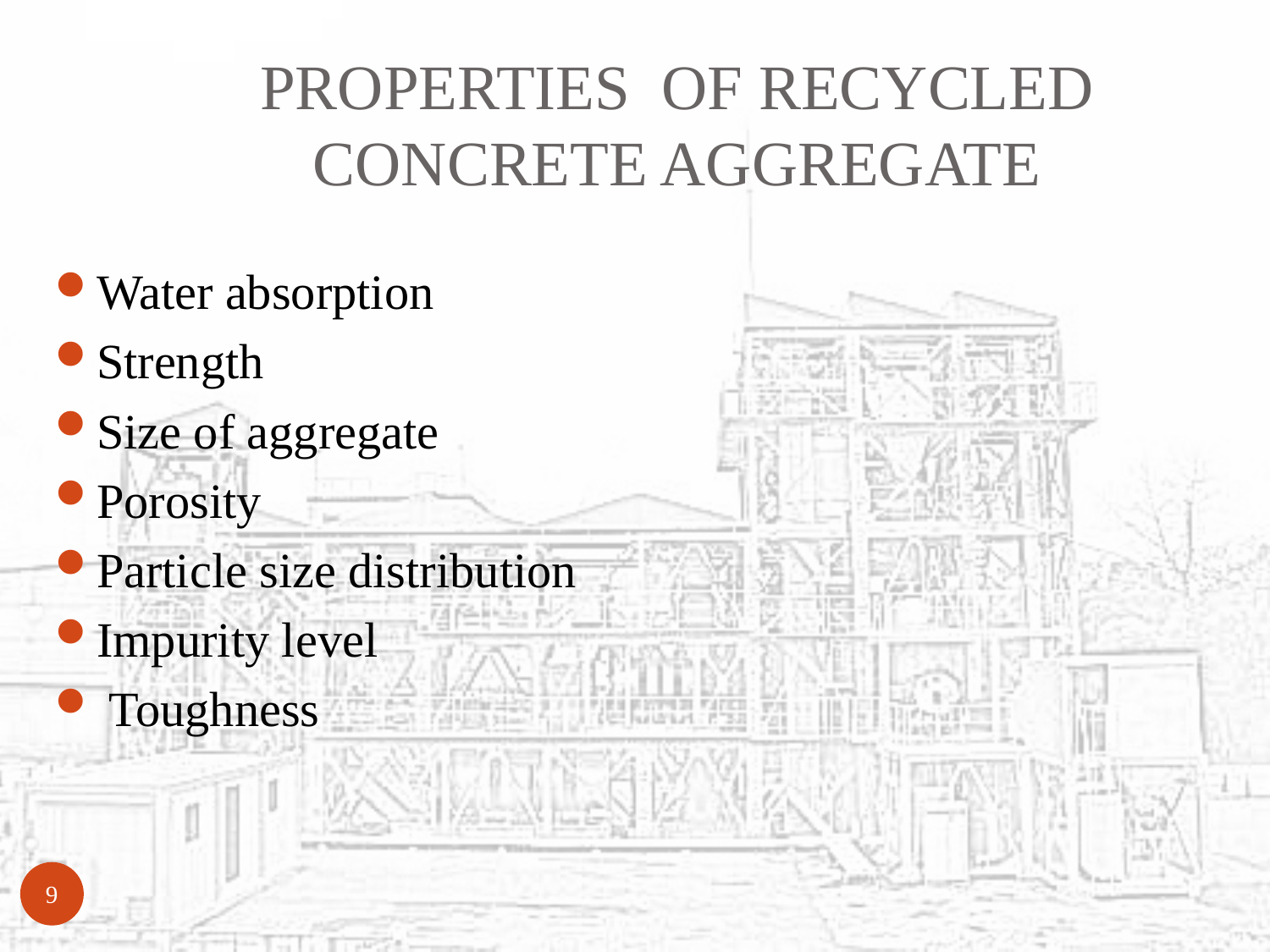

# PROPERTIES  OF RECYCLED CONCRETE AGGREGATE
Water absorption
Strength
Size of aggregate
Porosity
Particle size distribution
Impurity level
 Toughness

9